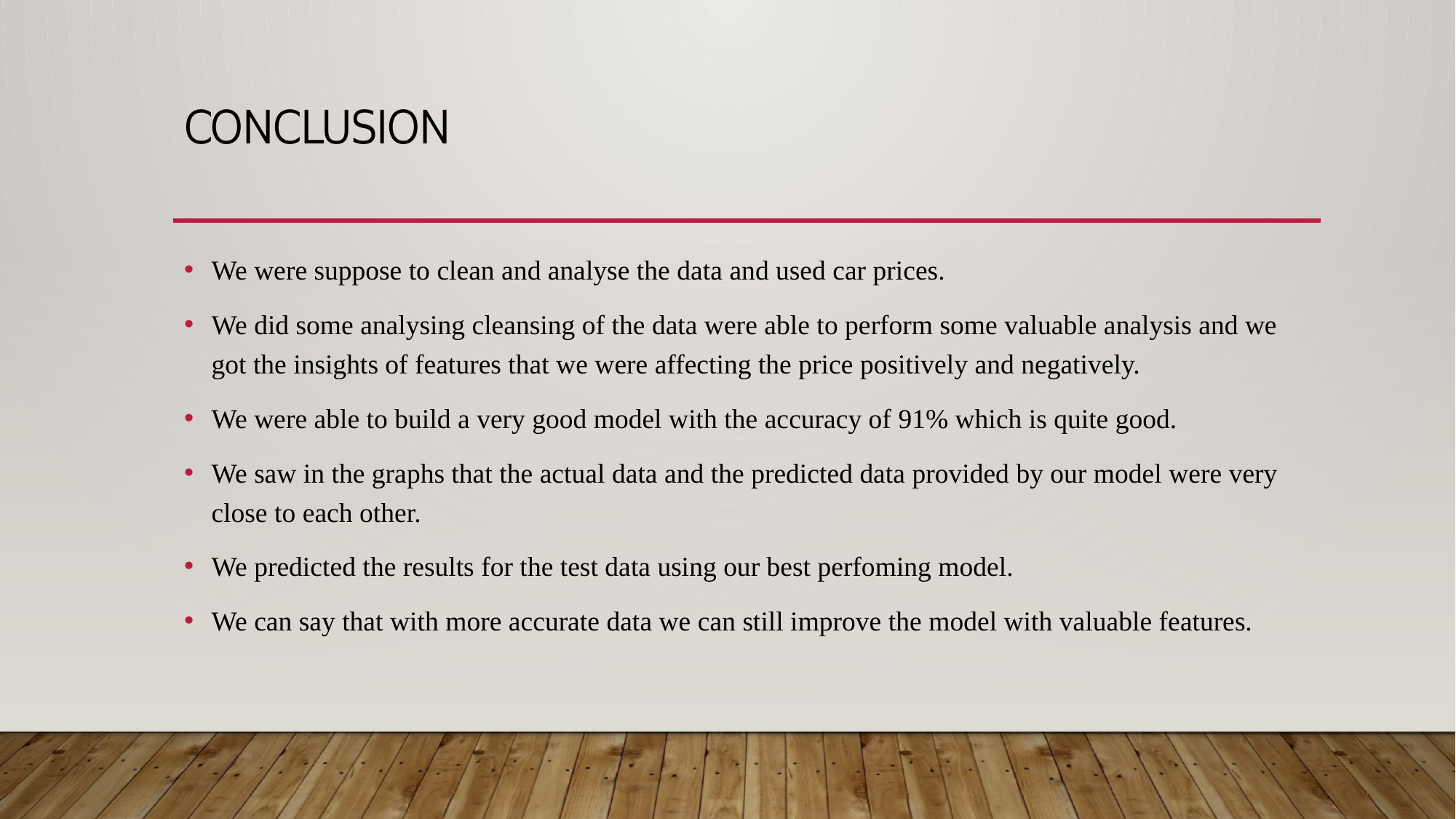

# conclusion
We were suppose to clean and analyse the data and used car prices.
We did some analysing cleansing of the data were able to perform some valuable analysis and we got the insights of features that we were affecting the price positively and negatively.
We were able to build a very good model with the accuracy of 91% which is quite good.
We saw in the graphs that the actual data and the predicted data provided by our model were very close to each other.
We predicted the results for the test data using our best perfoming model.
We can say that with more accurate data we can still improve the model with valuable features.